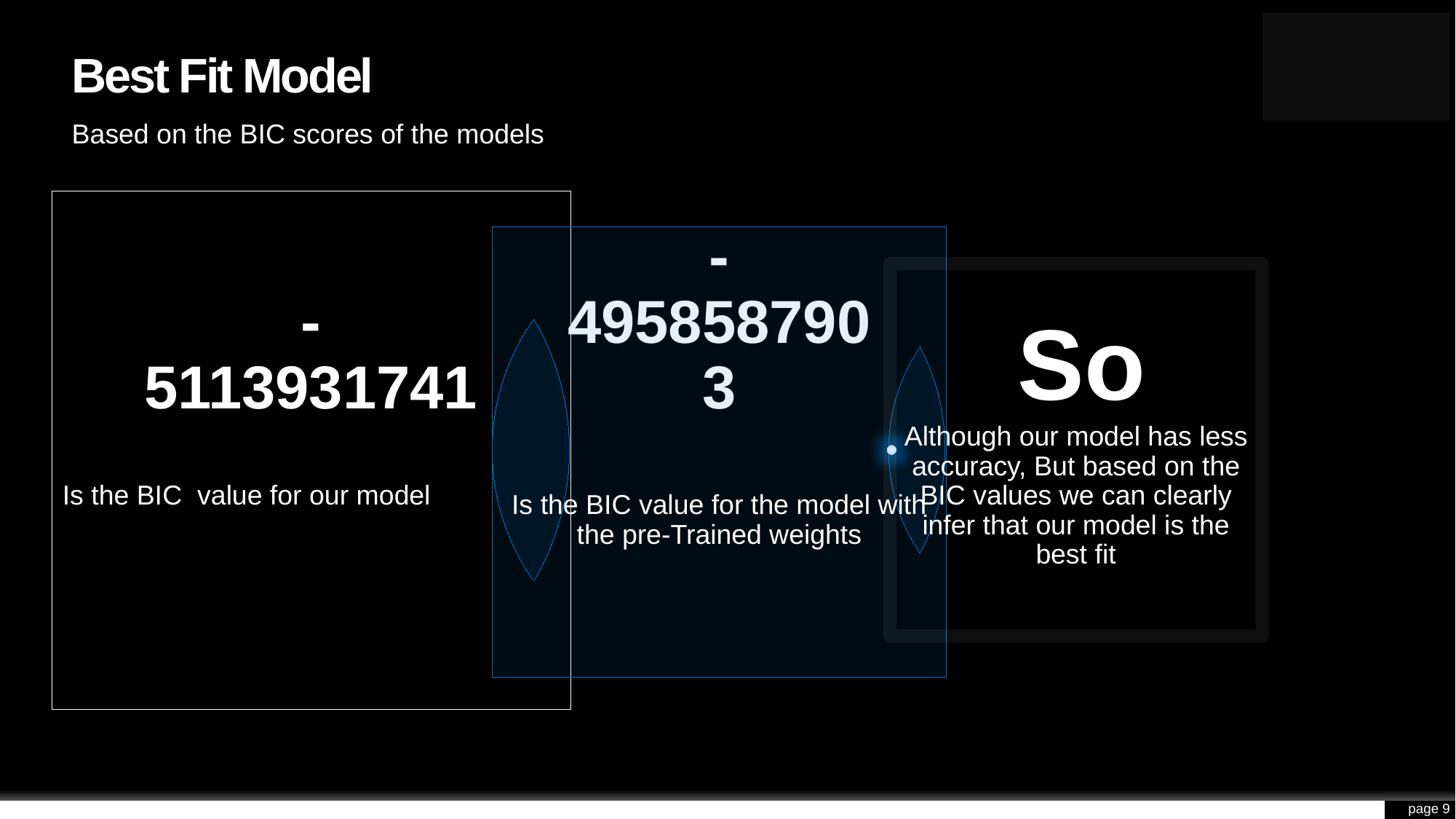

# Best Fit Model
Based on the BIC scores of the models

Is the BIC  value for our model

Is the BIC value for the model with the pre-Trained weights

-5113931741
-4958587903
So

Although our model has less accuracy, But based on the BIC values we can clearly infer that our model is the best fit
page 9